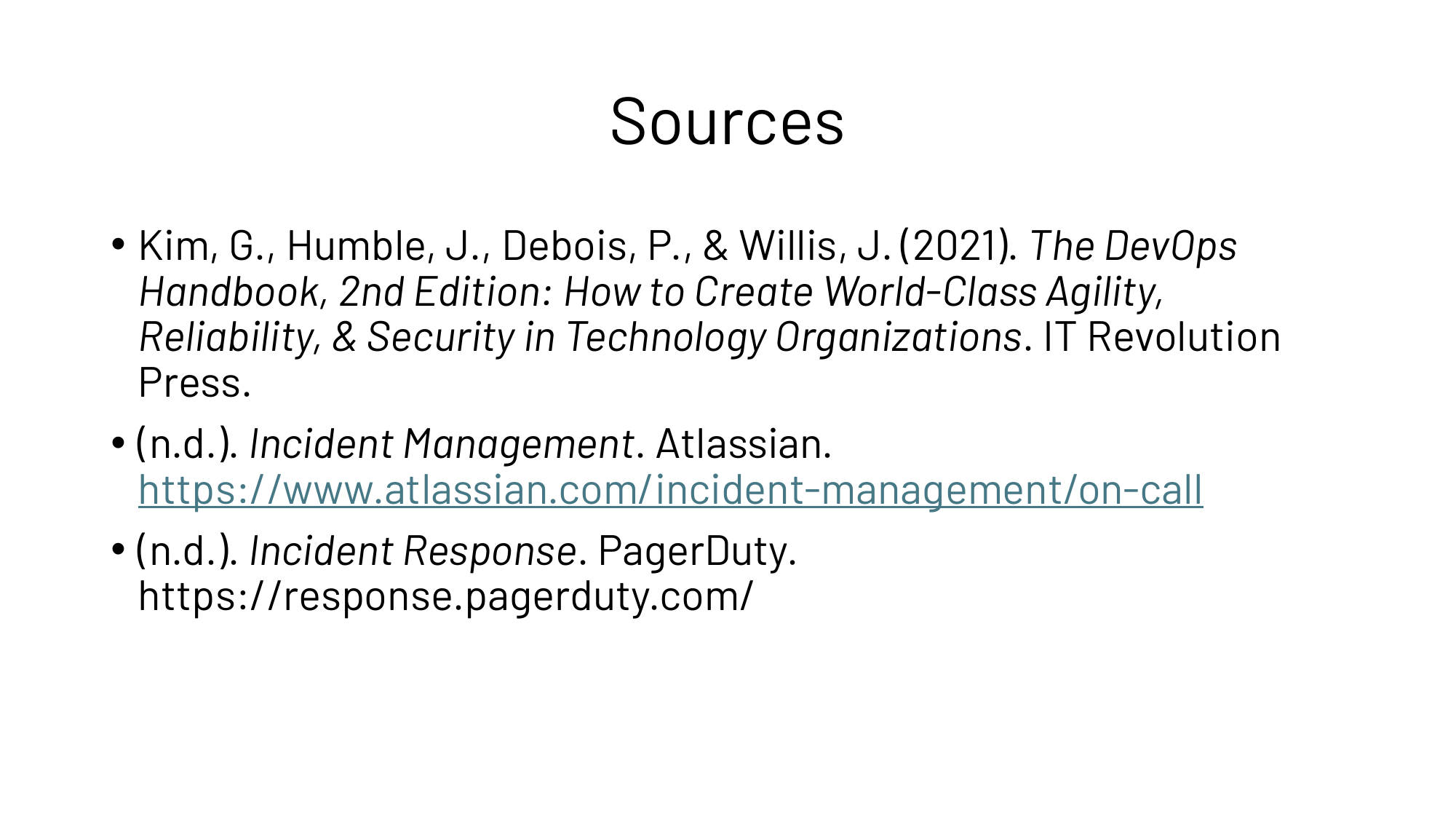

# Sources
Kim, G., Humble, J., Debois, P., & Willis, J. (2021). The DevOps Handbook, 2nd Edition: How to Create World-Class Agility, Reliability, & Security in Technology Organizations. IT Revolution Press.
(n.d.). Incident Management. Atlassian. https://www.atlassian.com/incident-management/on-call
(n.d.). Incident Response. PagerDuty. https://response.pagerduty.com/